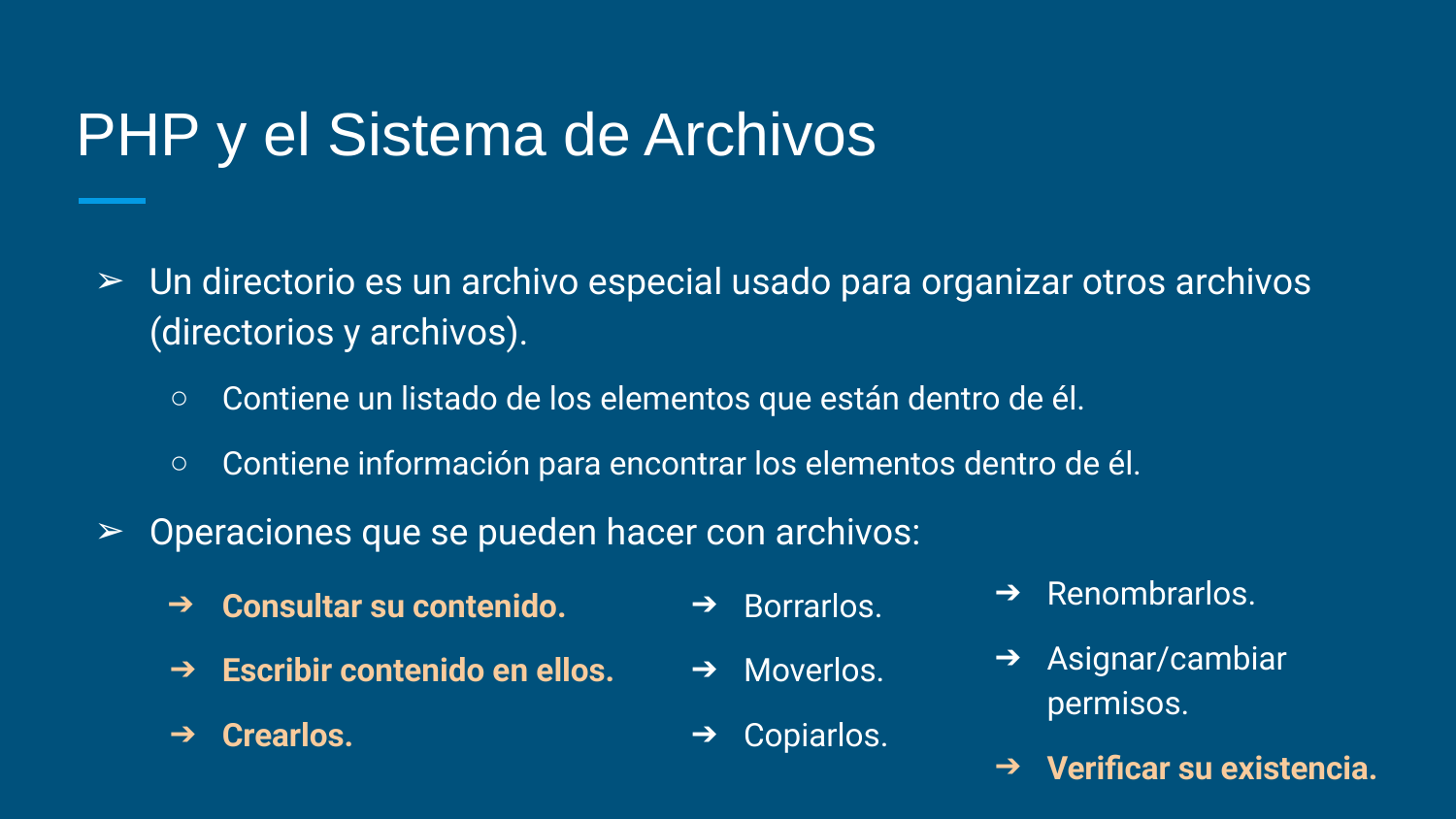

# PHP y el Sistema de Archivos
Un directorio es un archivo especial usado para organizar otros archivos (directorios y archivos).
Contiene un listado de los elementos que están dentro de él.
Contiene información para encontrar los elementos dentro de él.
Operaciones que se pueden hacer con archivos:
Renombrarlos.
Asignar/cambiar permisos.
Verificar su existencia.
Consultar su contenido.
Escribir contenido en ellos.
Crearlos.
Borrarlos.
Moverlos.
Copiarlos.